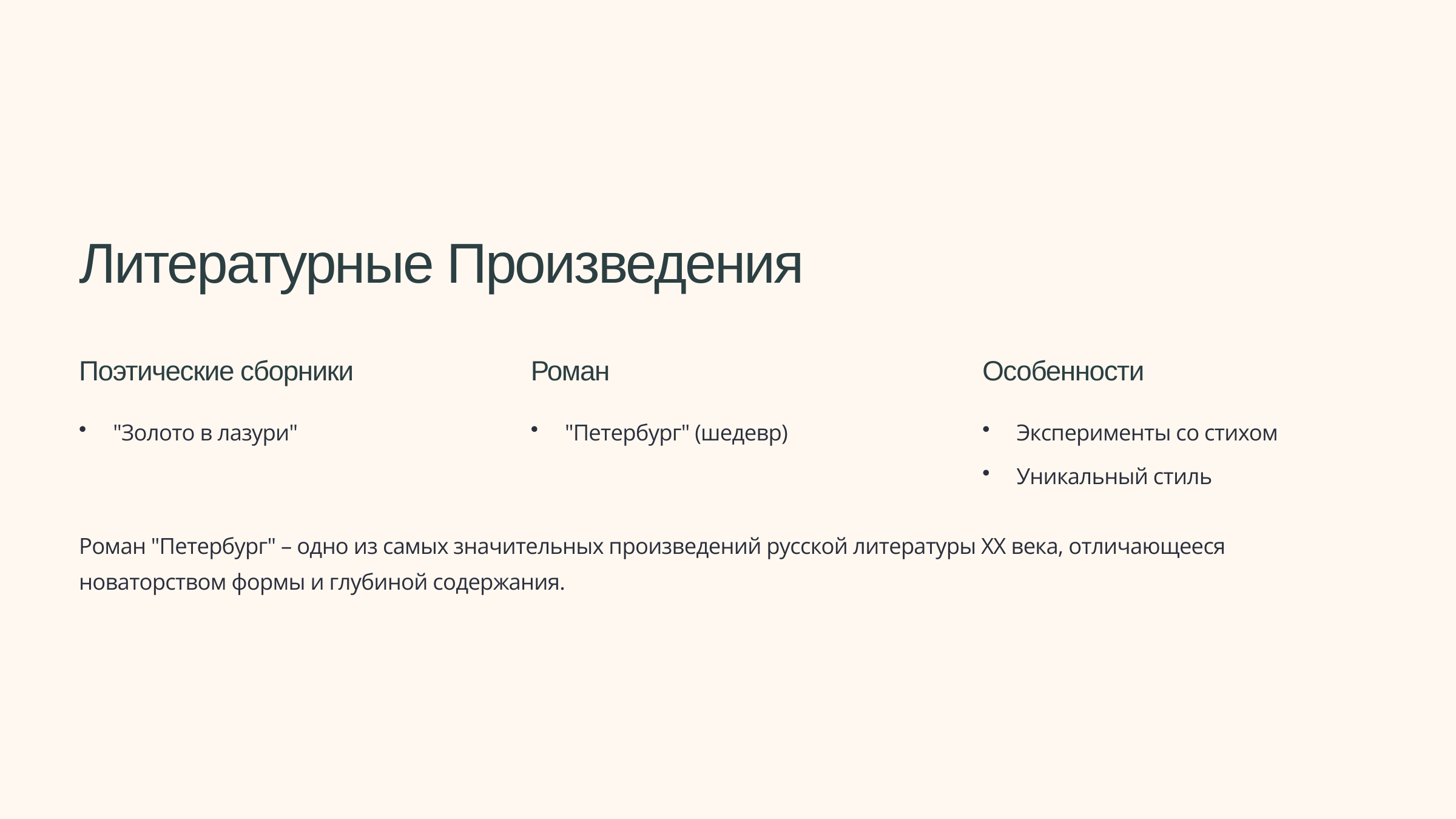

Литературные Произведения
Поэтические сборники
Роман
Особенности
"Золото в лазури"
"Петербург" (шедевр)
Эксперименты со стихом
Уникальный стиль
Роман "Петербург" – одно из самых значительных произведений русской литературы XX века, отличающееся новаторством формы и глубиной содержания.